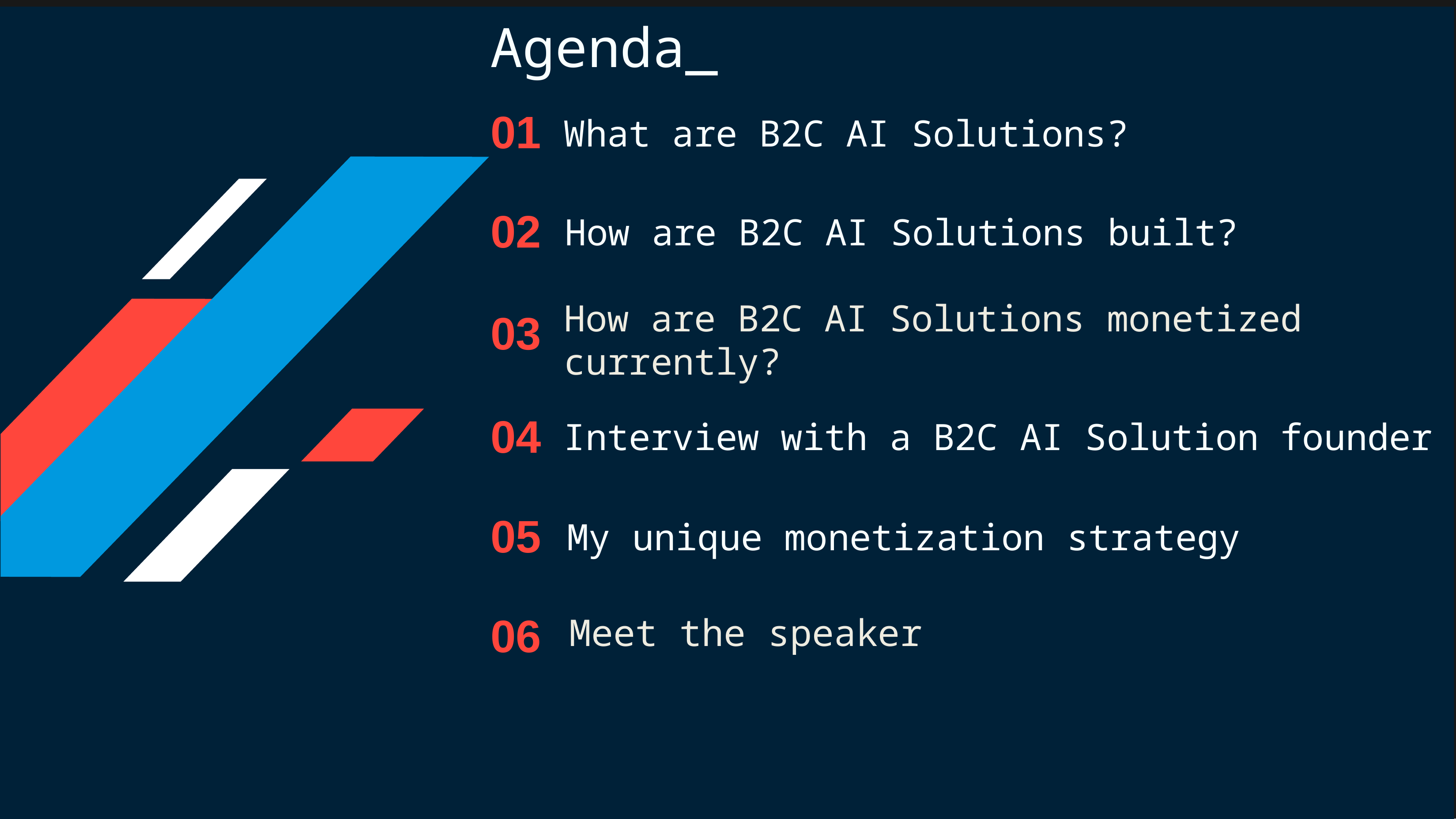

# Agenda_
01
02
03
04
05
06
What are B2C AI Solutions?
Introductions	0101
Q1 Recap	02
AGENDA*	Creative Brainstorming	03
Strategy Discussion	04
Review & Assign	05
Deliverables

How are B2C AI Solutions built?
How are B2C AI Solutions monetized currently?
Interview with a B2C AI Solution founder
My unique monetization strategy
Meet the speaker